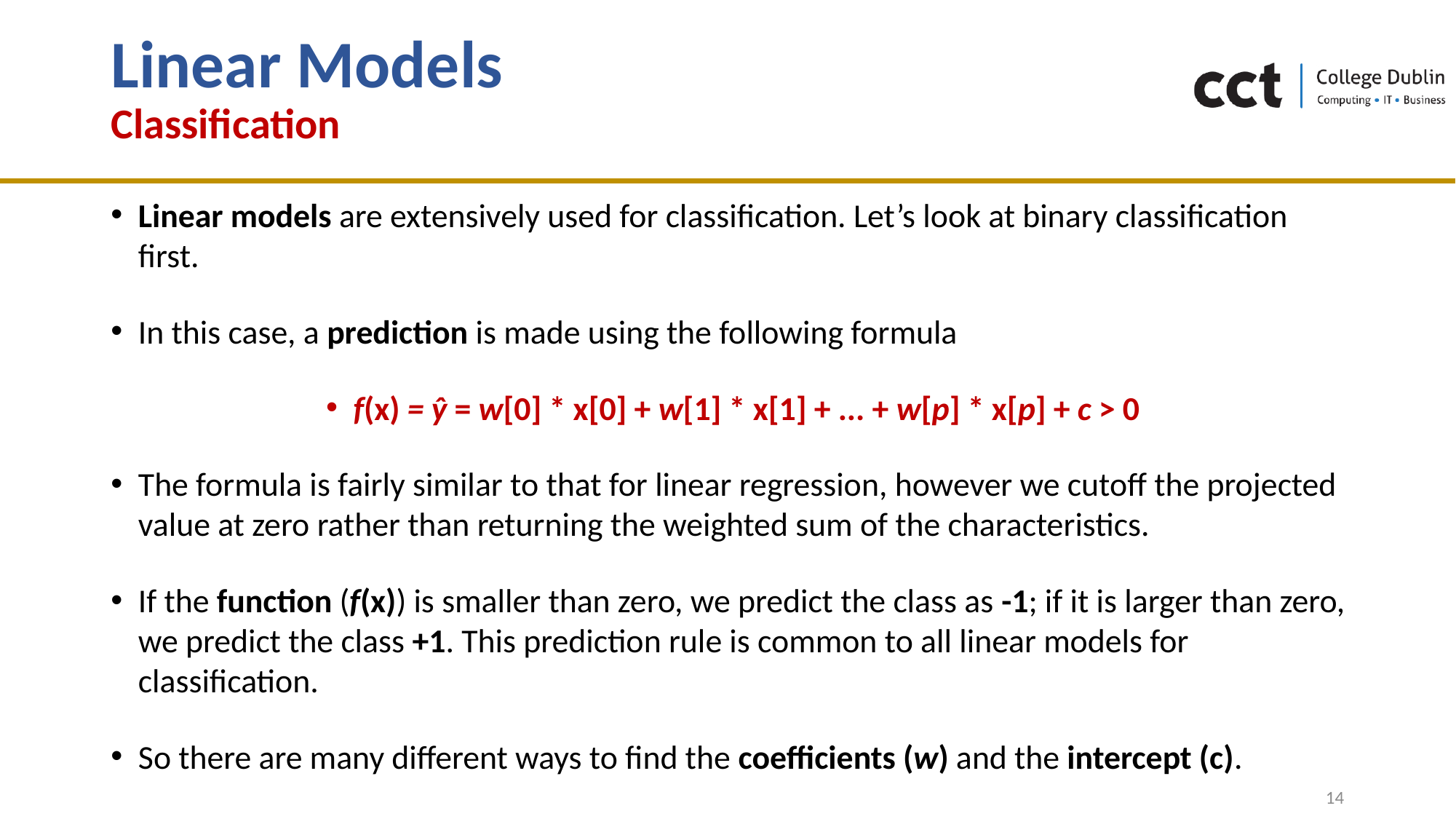

# Linear Models Classification
Linear models are extensively used for classification. Let’s look at binary classification first.
In this case, a prediction is made using the following formula
f(x) = ŷ = w[0] * x[0] + w[1] * x[1] + ... + w[p] * x[p] + c > 0
The formula is fairly similar to that for linear regression, however we cutoff the projected value at zero rather than returning the weighted sum of the characteristics.
If the function (f(x)) is smaller than zero, we predict the class as -1; if it is larger than zero, we predict the class +1. This prediction rule is common to all linear models for classification.
So there are many different ways to find the coefficients (w) and the intercept (c).
14